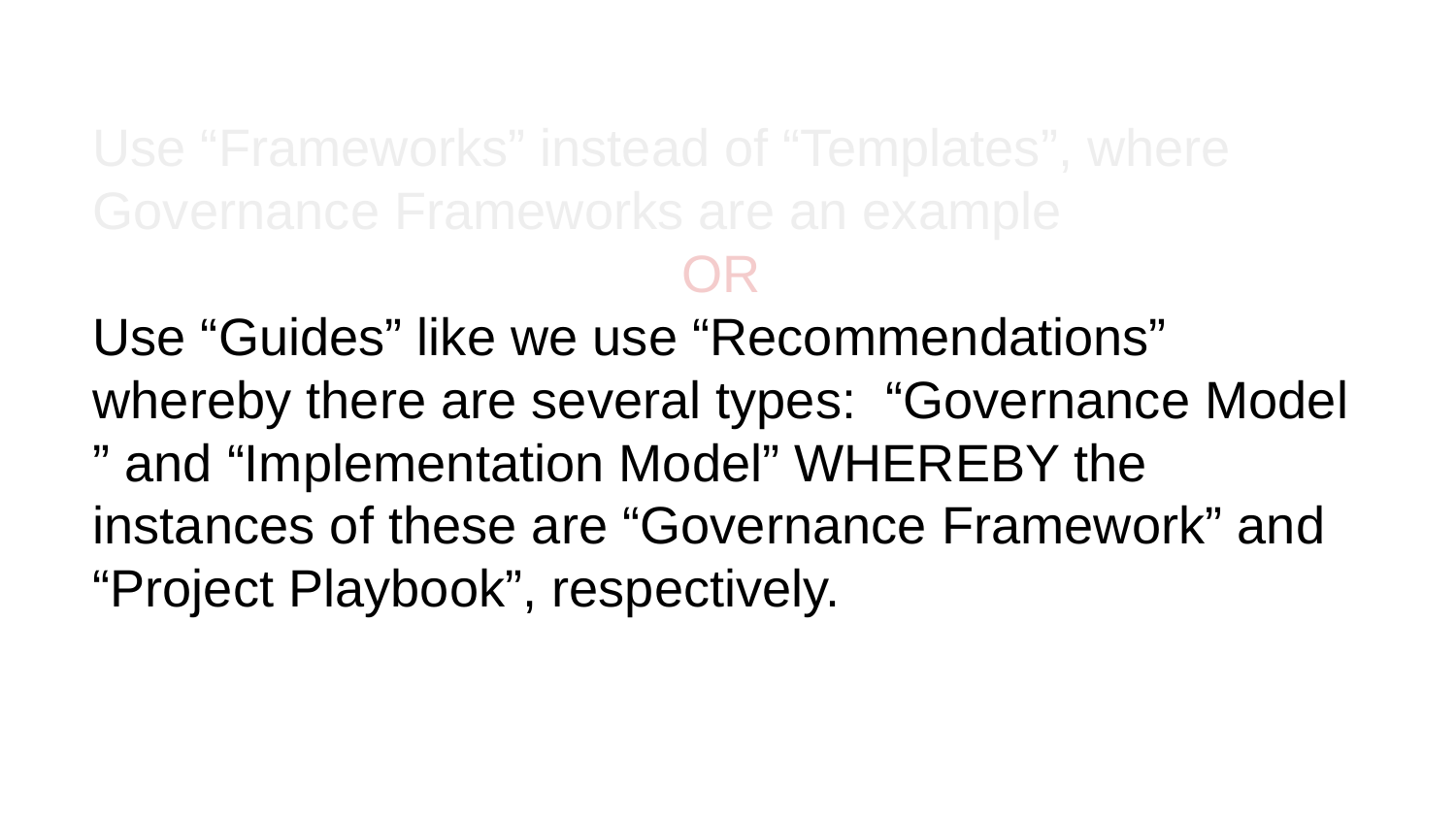

# Use “Frameworks” instead of “Templates”, where Governance Frameworks are an example
OR
Use “Guides” like we use “Recommendations” whereby there are several types:  “Governance Model ” and “Implementation Model” WHEREBY the instances of these are “Governance Framework” and “Project Playbook”, respectively.